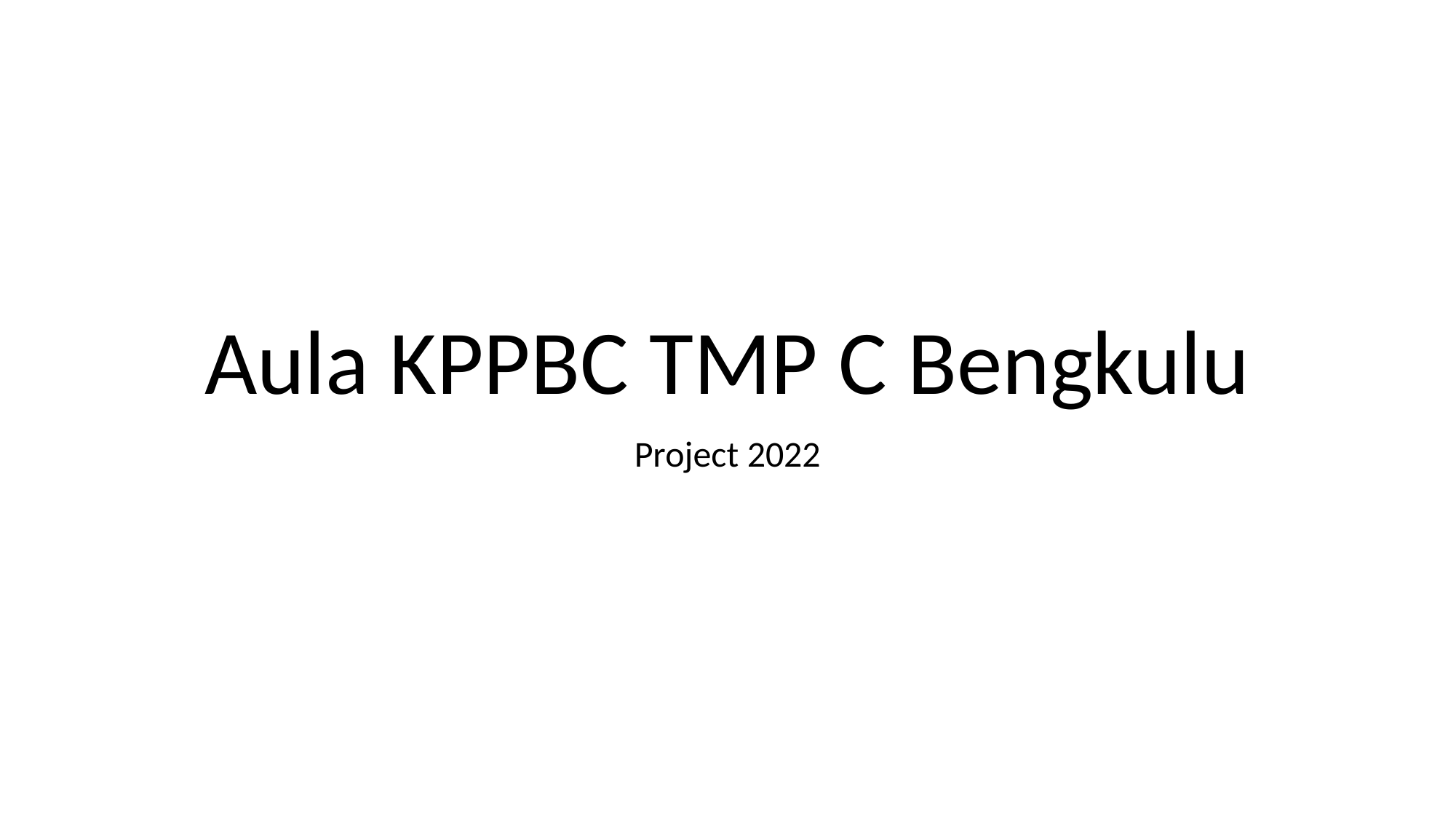

# Aula KPPBC TMP C Bengkulu
Project 2022